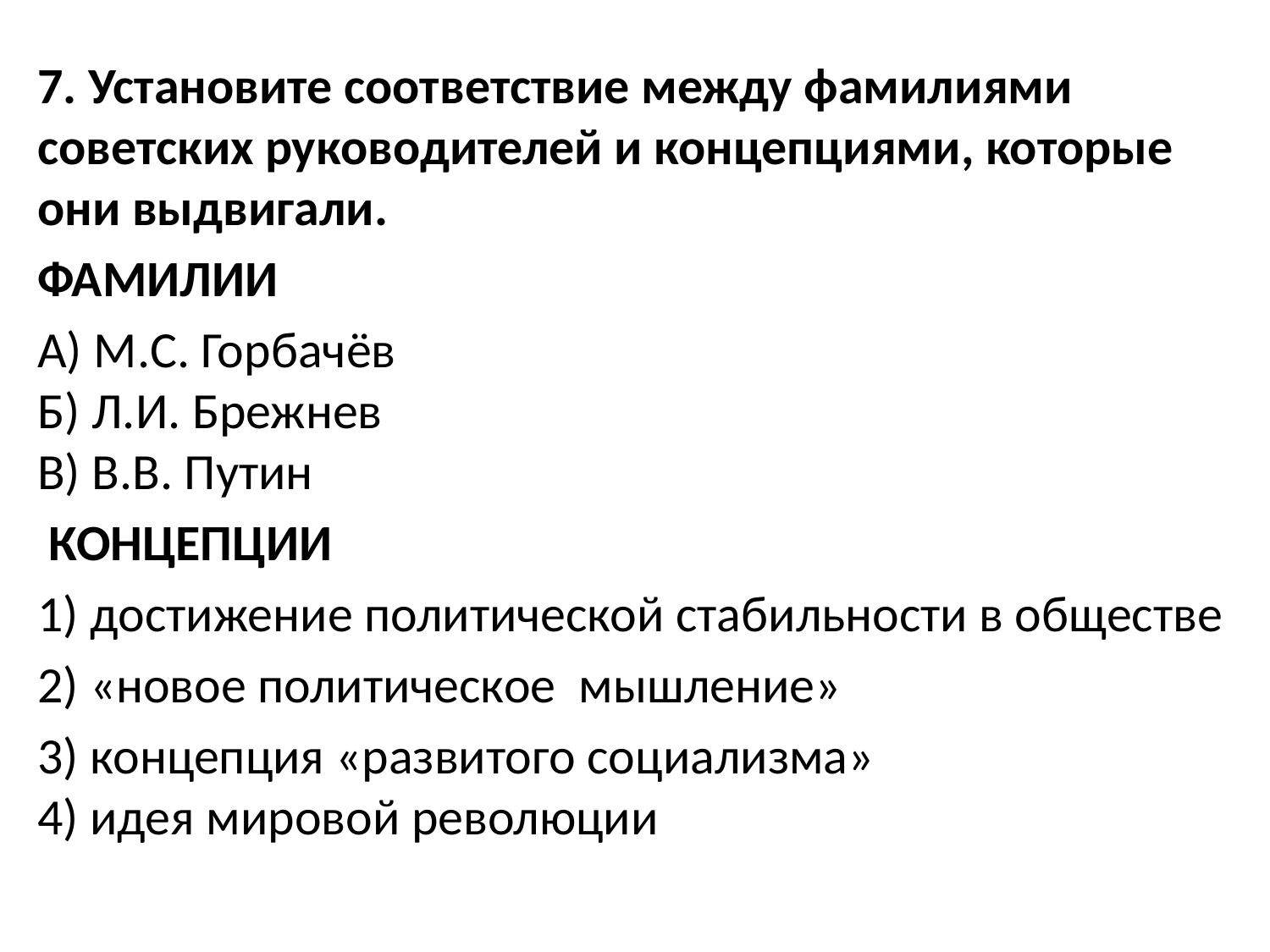

7. Установите соответствие между фамилиями советских руководителей и концепциями, которые они выдвигали.
ФАМИЛИИ
А) М.С. Горбачёв           
Б) Л.И. Брежнев                             
В) В.В. Путин
 КОНЦЕПЦИИ
1) достижение политической стабильности в обществе
2) «новое политическое  мышление»
3) концепция «развитого социализма»
4) идея мировой революции